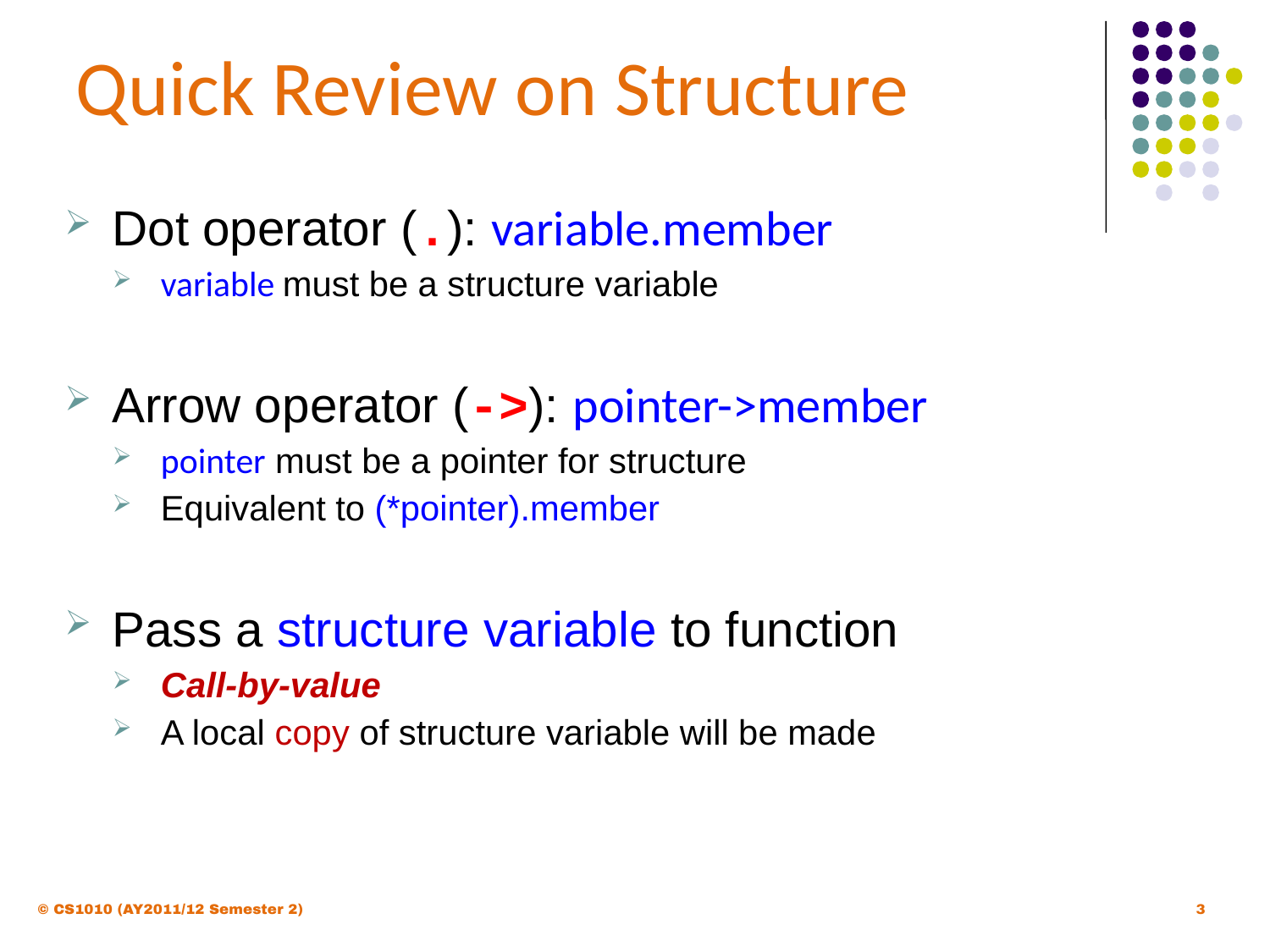

Quick Review on Structure
Dot operator (.): variable.member
variable must be a structure variable

Arrow operator (->): pointer->member
pointer must be a pointer for structure
Equivalent to (*pointer).member

Pass a structure variable to function
Call-by-value
A local copy of structure variable will be made
3
© CS1010 (AY2011/12 Semester 2)